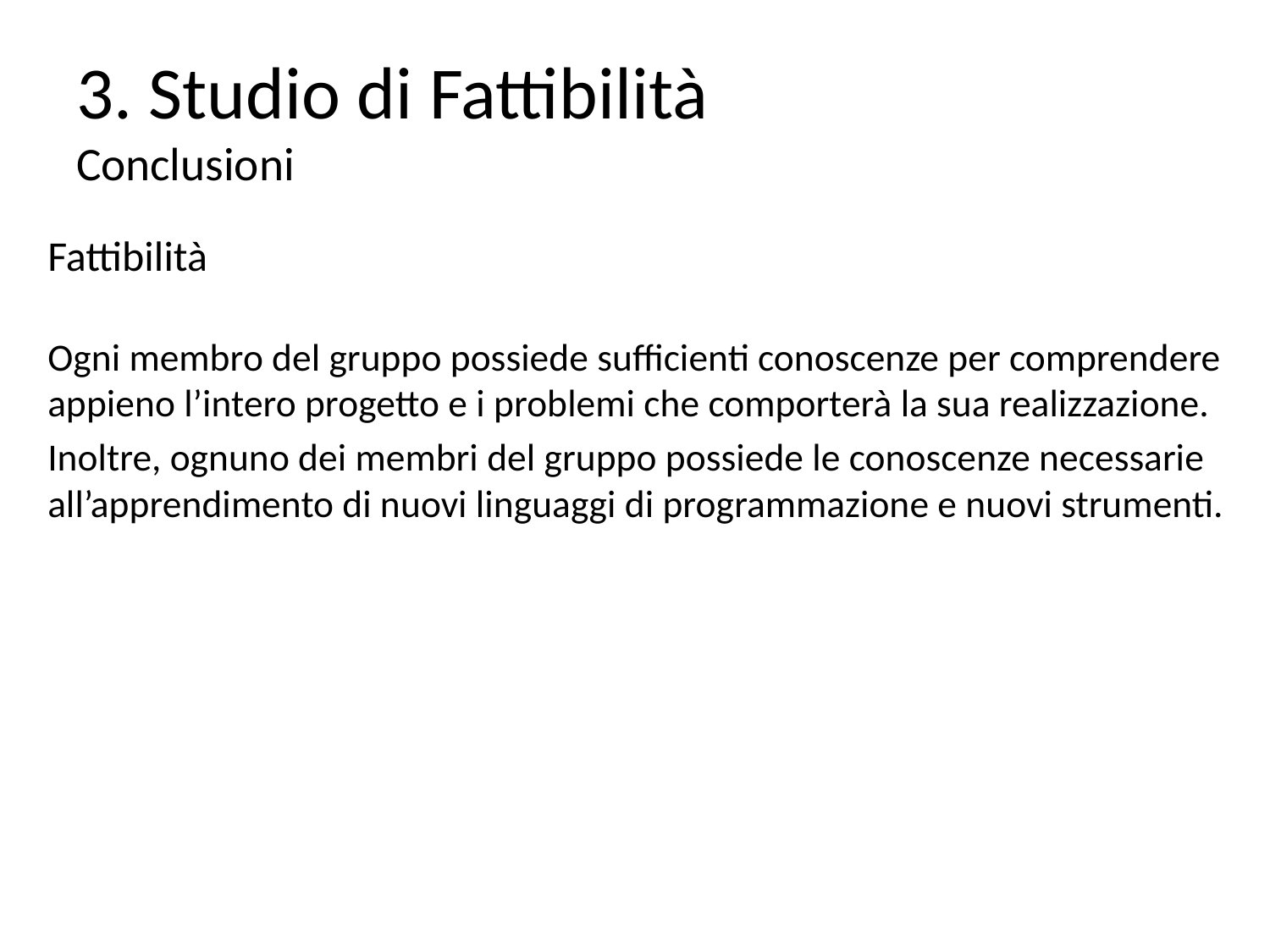

# 3. Studio di Fattibilità Conclusioni
Fattibilità

Ogni membro del gruppo possiede sufficienti conoscenze per comprendere appieno l’intero progetto e i problemi che comporterà la sua realizzazione.
Inoltre, ognuno dei membri del gruppo possiede le conoscenze necessarie all’apprendimento di nuovi linguaggi di programmazione e nuovi strumenti.